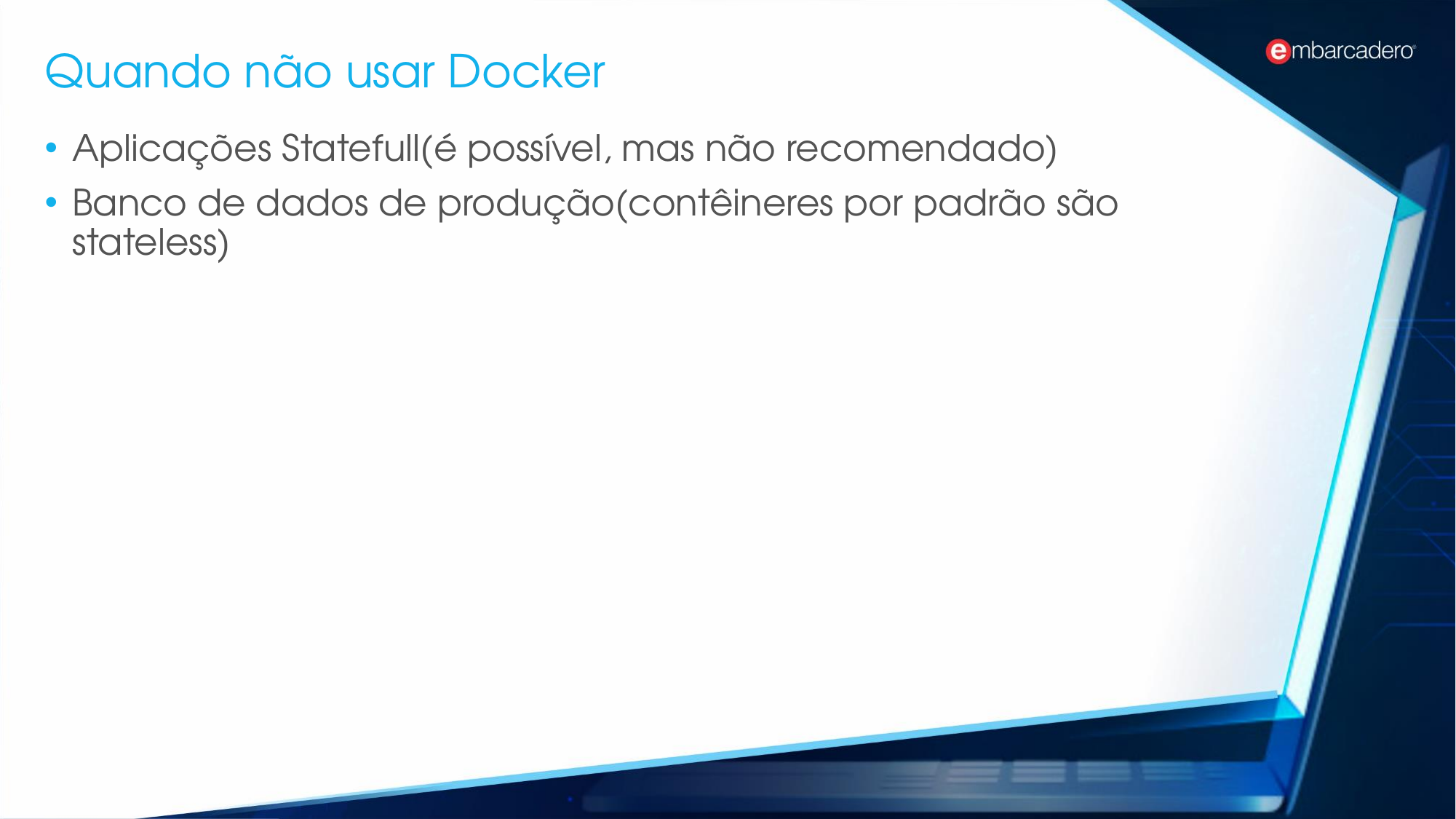

# Quando não usar Docker
Aplicações Statefull(é possível, mas não recomendado)
Banco de dados de produção(contêineres por padrão são stateless)